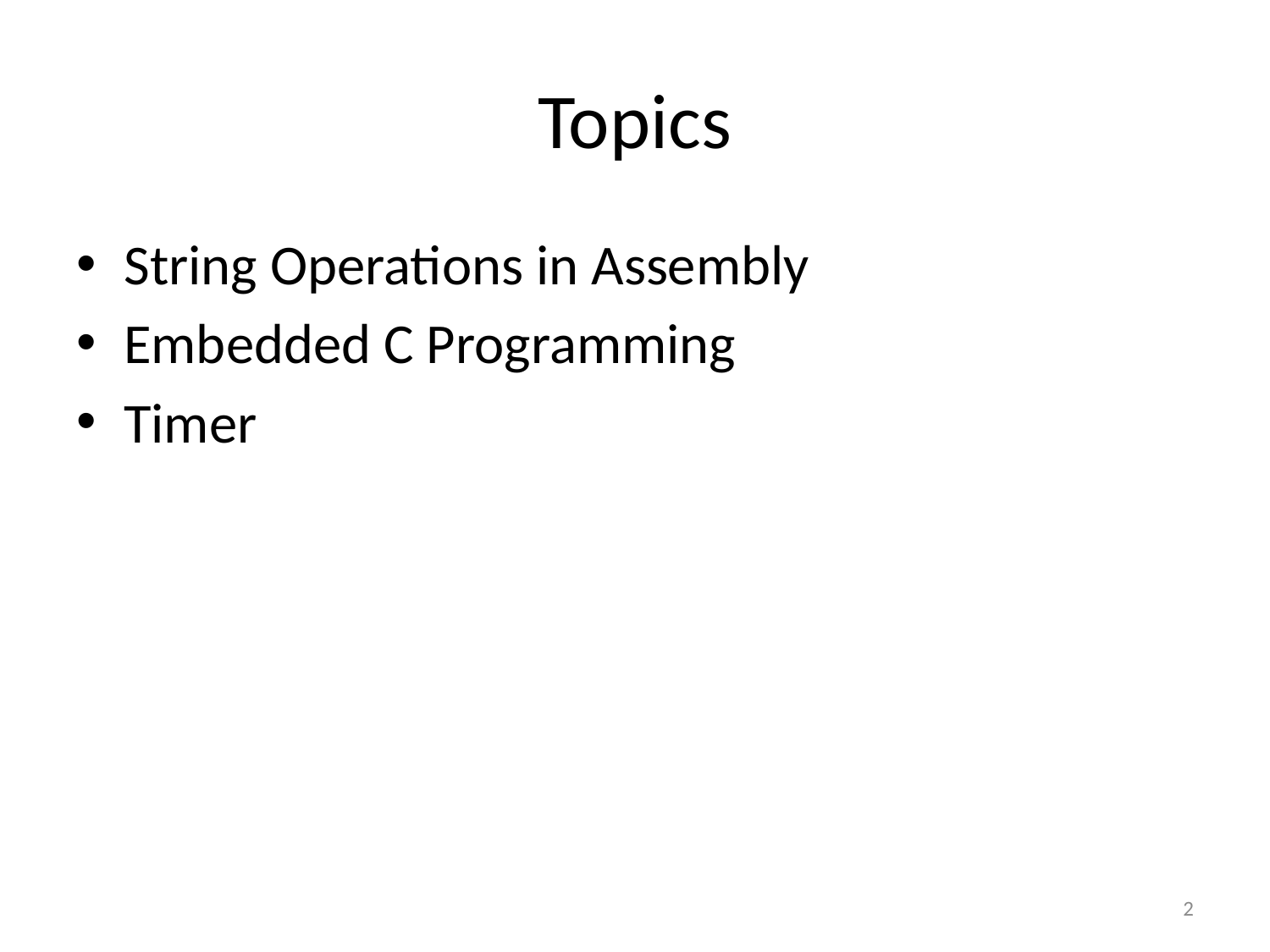

# Topics
String Operations in Assembly
Embedded C Programming
Timer
2